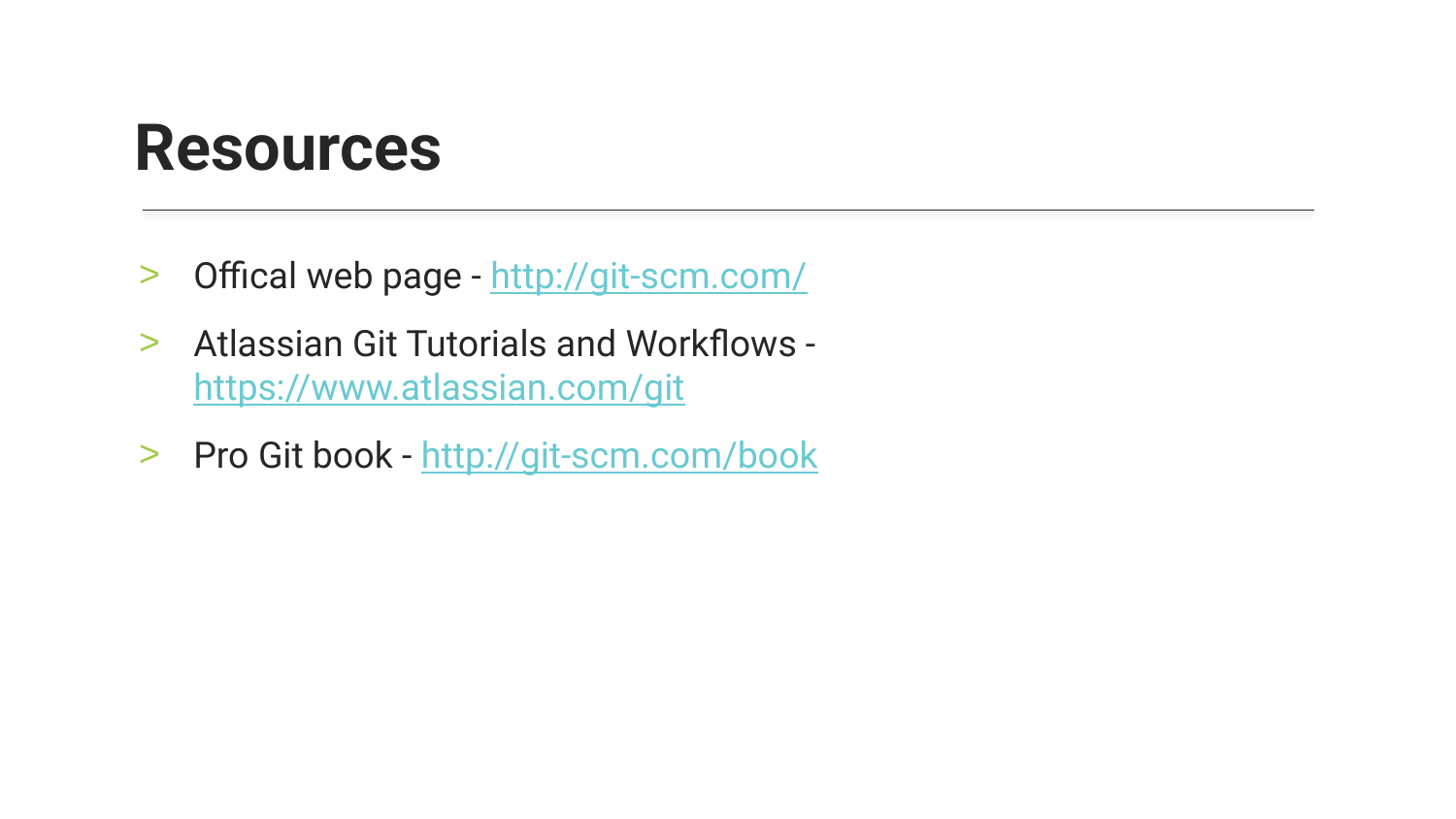

Resources
# Offical web page - http://git-scm.com/
Atlassian Git Tutorials and Workflows - https://www.atlassian.com/git
Pro Git book - http://git-scm.com/book